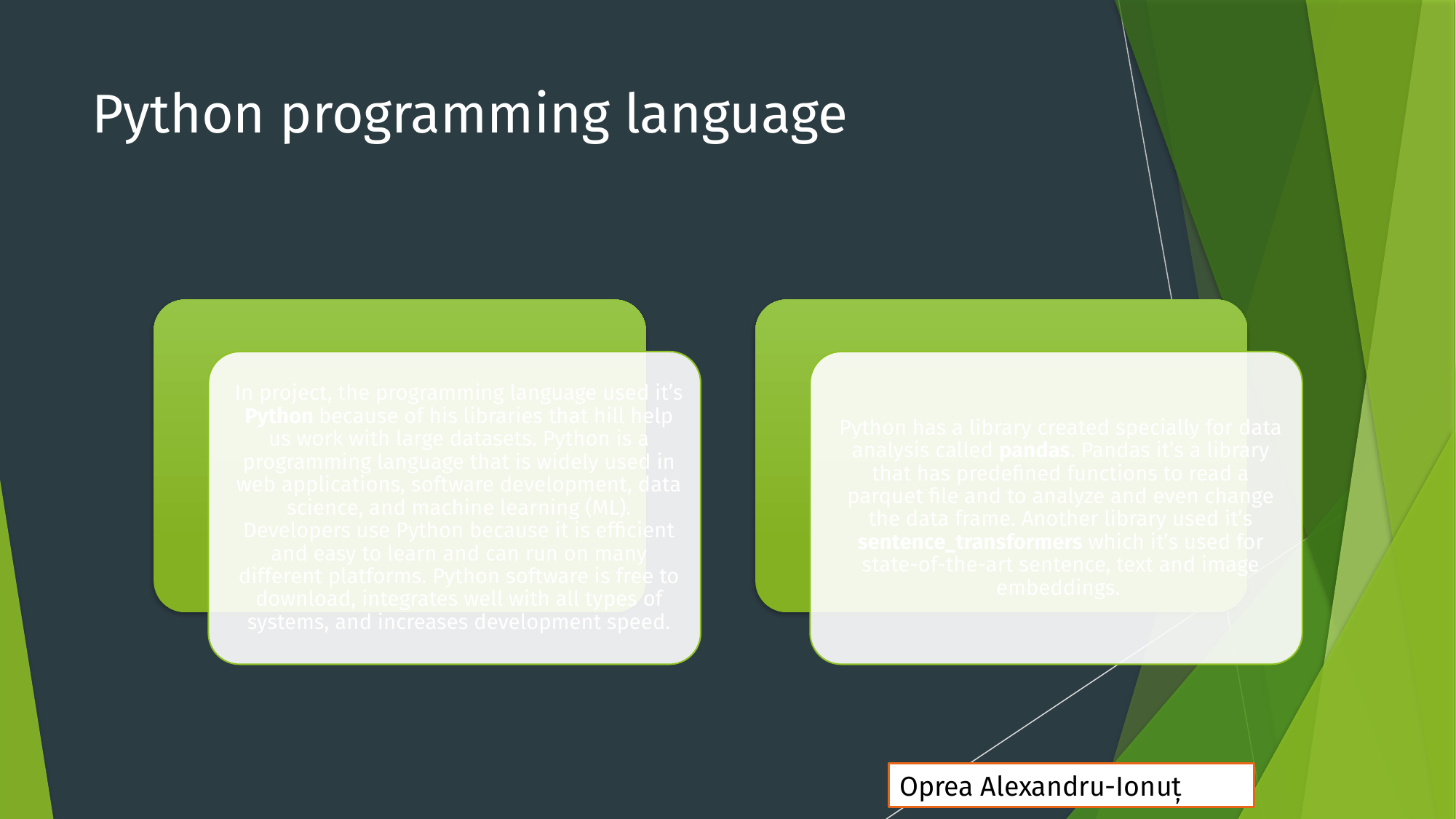

# Python programming language
In project, the programming language used it’s Python because of his libraries that hill help us work with large datasets. Python is a programming language that is widely used in web applications, software development, data science, and machine learning (ML). Developers use Python because it is efficient and easy to learn and can run on many different platforms. Python software is free to download, integrates well with all types of systems, and increases development speed.
Python has a library created specially for data analysis called pandas. Pandas it’s a library that has predefined functions to read a parquet file and to analyze and even change the data frame. Another library used it’s sentence_transformers which it’s used for state-of-the-art sentence, text and image embeddings.